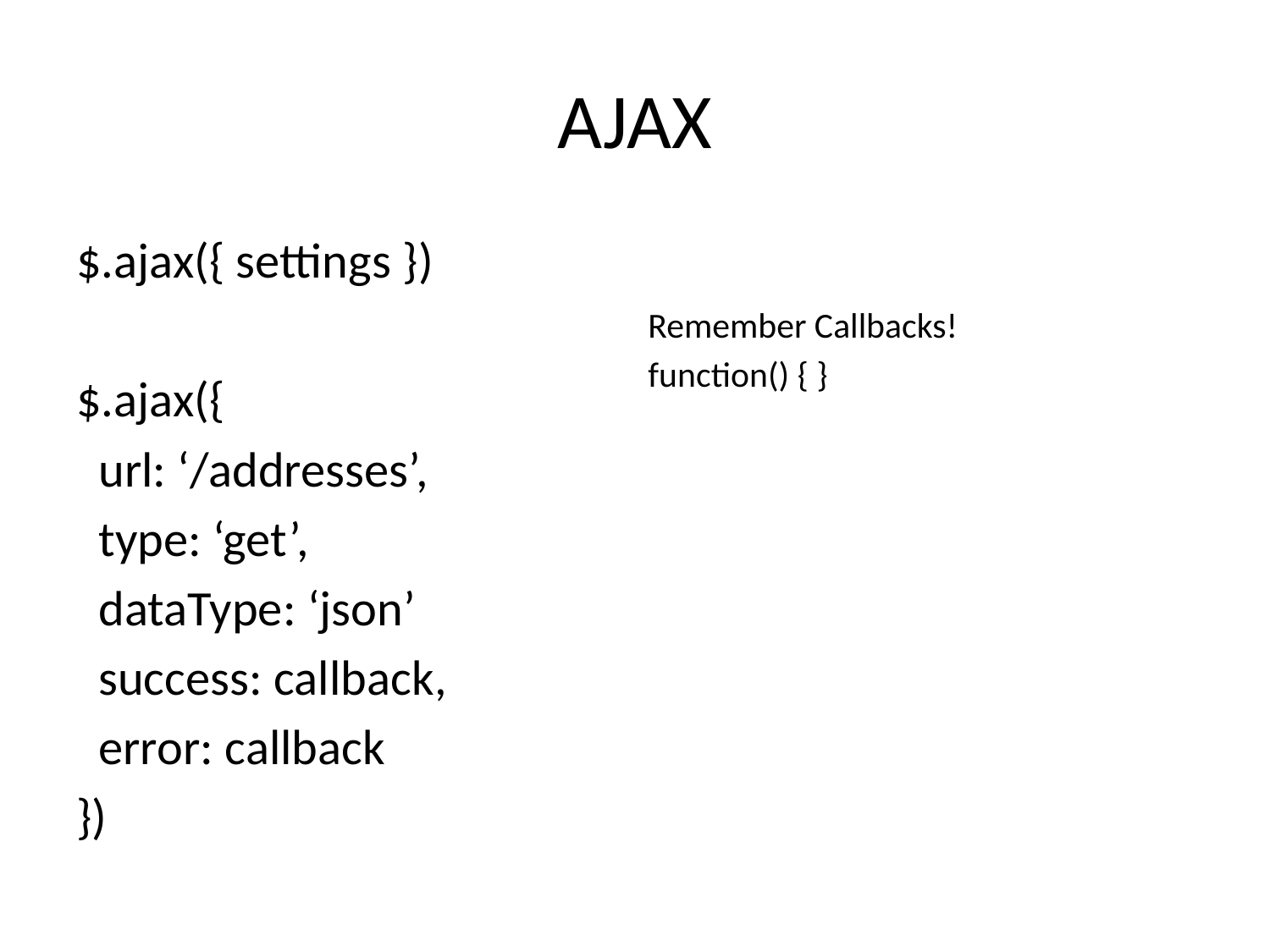

# AJAX
$.ajax({ settings })

$.ajax({
  url: ‘/addresses’,
  type: ‘get’,
  dataType: ‘json’
  success: callback,
  error: callback
})
Remember Callbacks!
function() { }